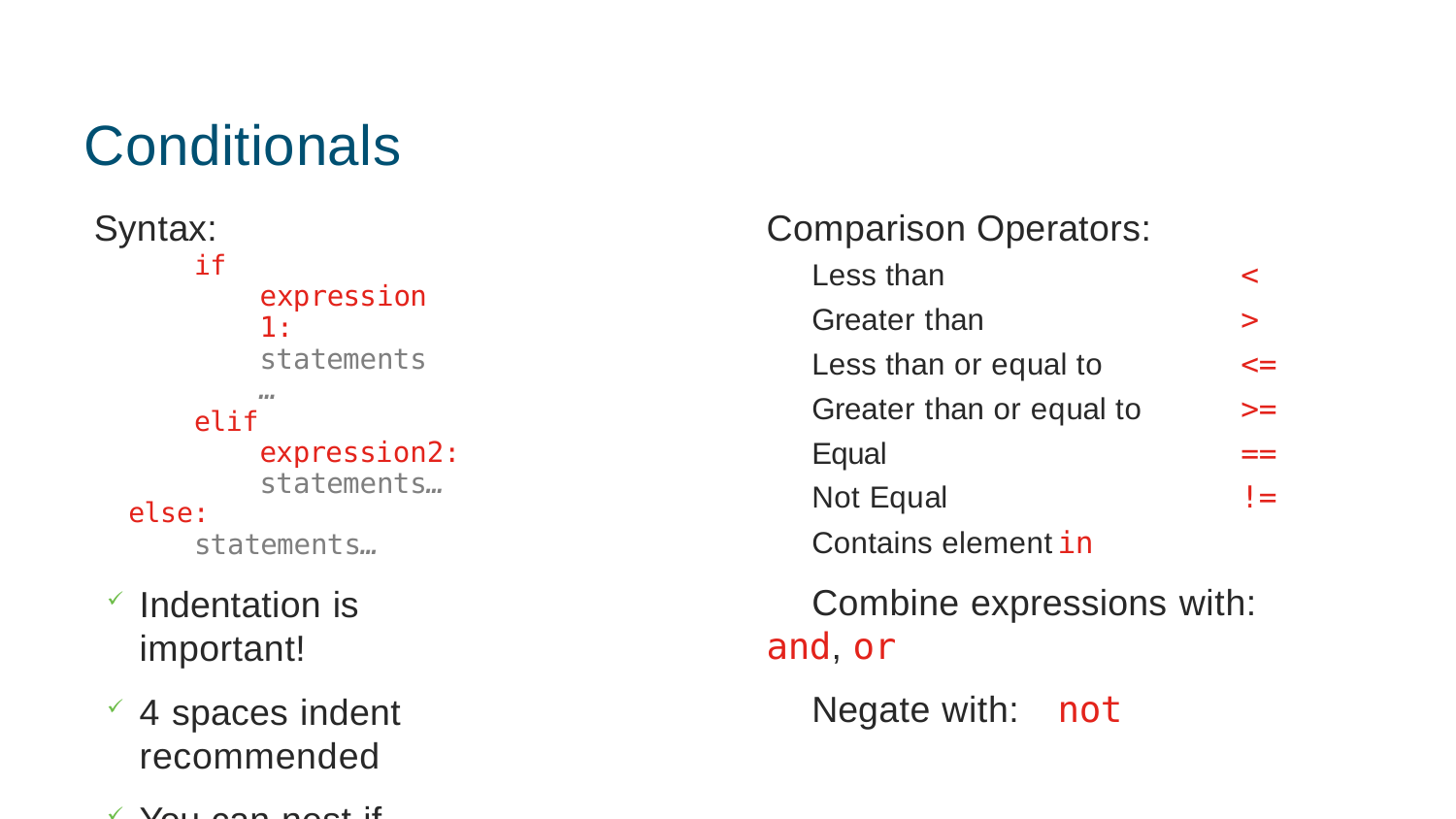

# Conditionals
Comparison Operators:
Less than	<
Greater than	>
Less than or equal to	<=
Greater than or equal to	>=
Equal	==
Not Equal	!=
Contains element	in
Combine expressions with:	and, or
Negate with:	not
Syntax:
if  expression1: statements…
elif  expression2: statements…
else:
statements…
Indentation is important!
4 spaces indent recommended
You can nest if statements